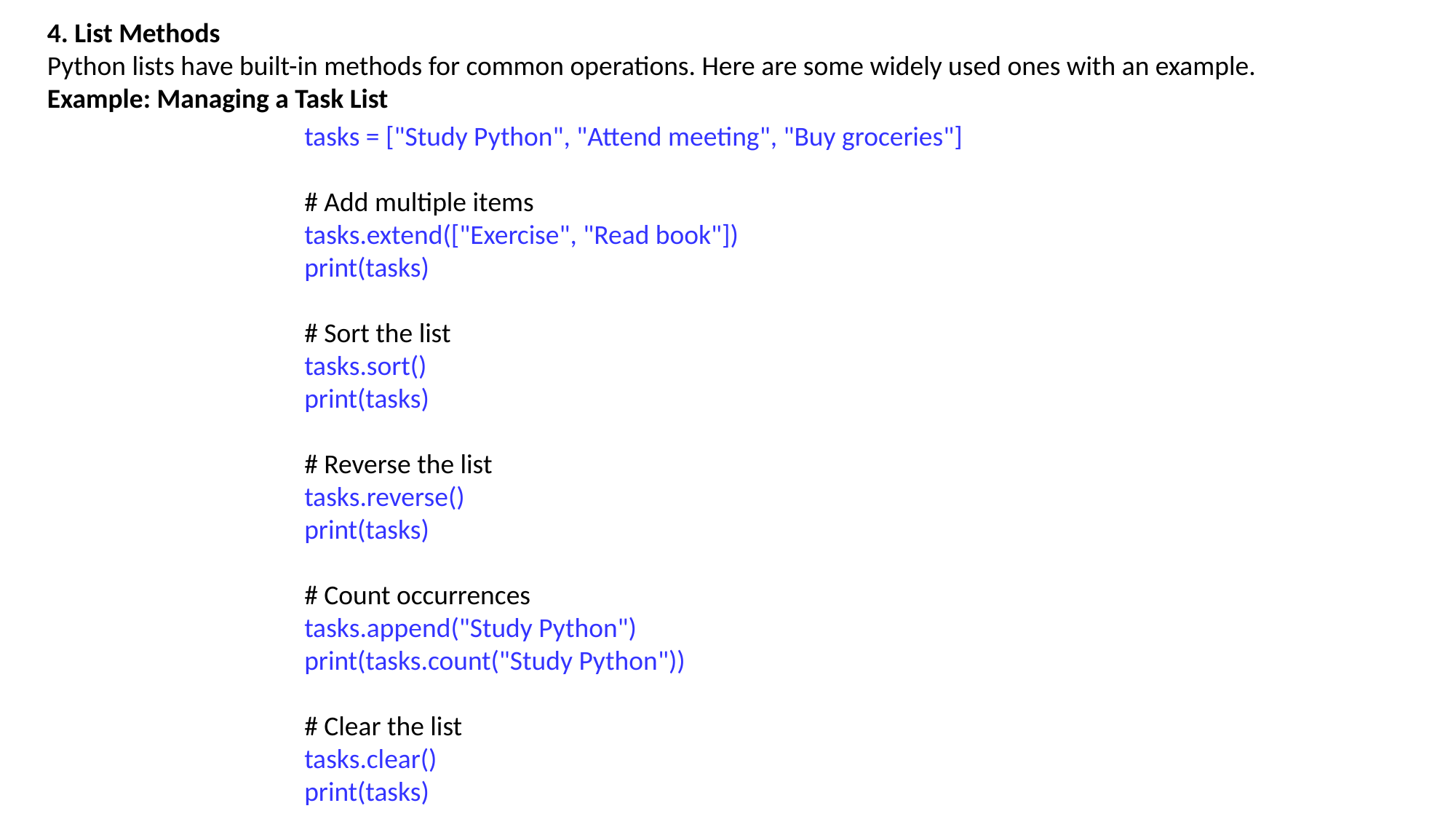

4. List Methods
Python lists have built-in methods for common operations. Here are some widely used ones with an example.
Example: Managing a Task List
tasks = ["Study Python", "Attend meeting", "Buy groceries"]

# Add multiple items
tasks.extend(["Exercise", "Read book"])
print(tasks)

# Sort the list
tasks.sort()
print(tasks)

# Reverse the list
tasks.reverse()
print(tasks)

# Count occurrences
tasks.append("Study Python")
print(tasks.count("Study Python"))

# Clear the list
tasks.clear()
print(tasks)